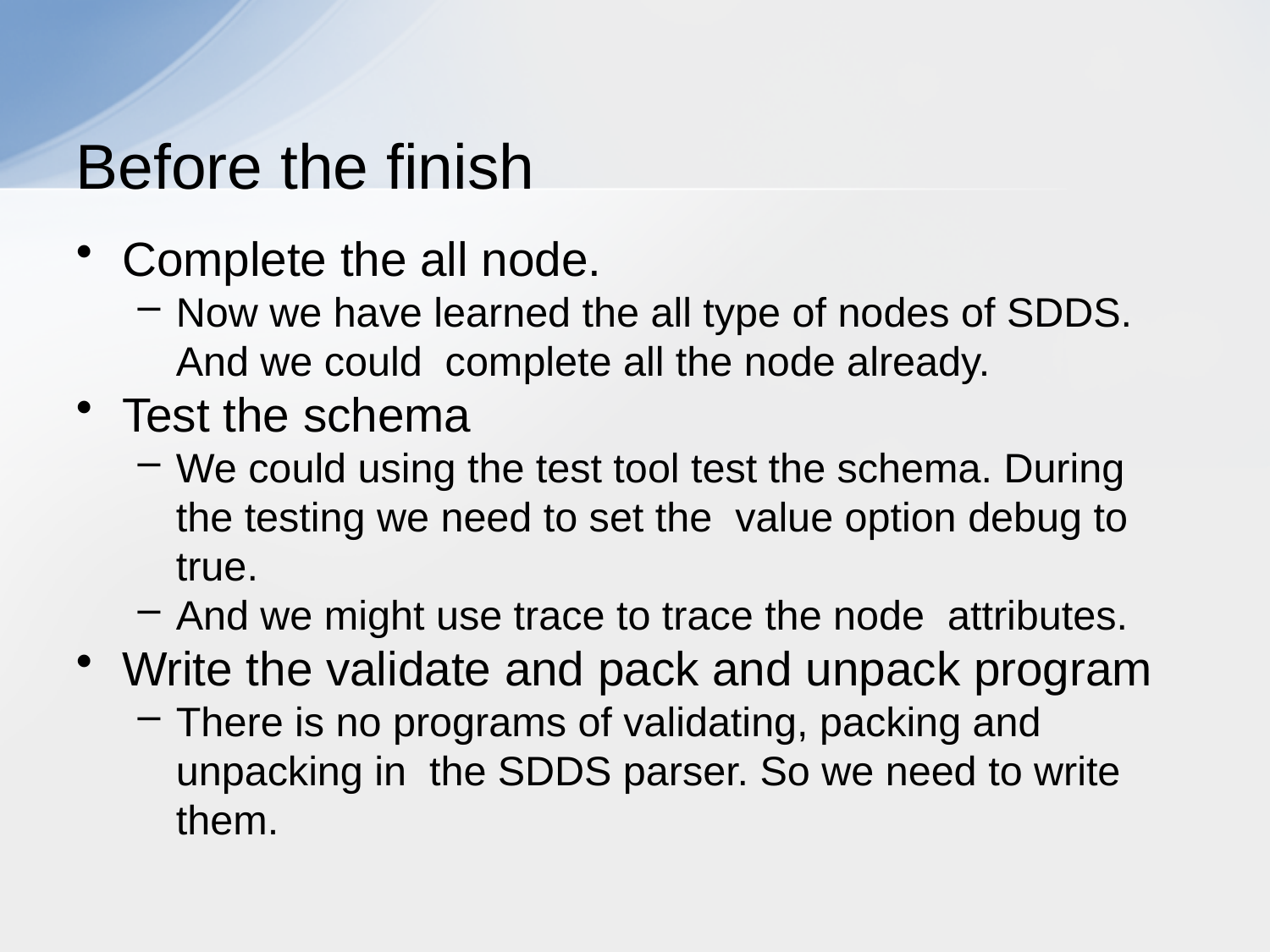

# Before the finish
Complete the all node.
Now we have learned the all type of nodes of SDDS. And we could  complete all the node already.
Test the schema
We could using the test tool test the schema. During the testing we need to set the  value option debug to true.
And we might use trace to trace the node  attributes.
Write the validate and pack and unpack program
There is no programs of validating, packing and unpacking in  the SDDS parser. So we need to write them.